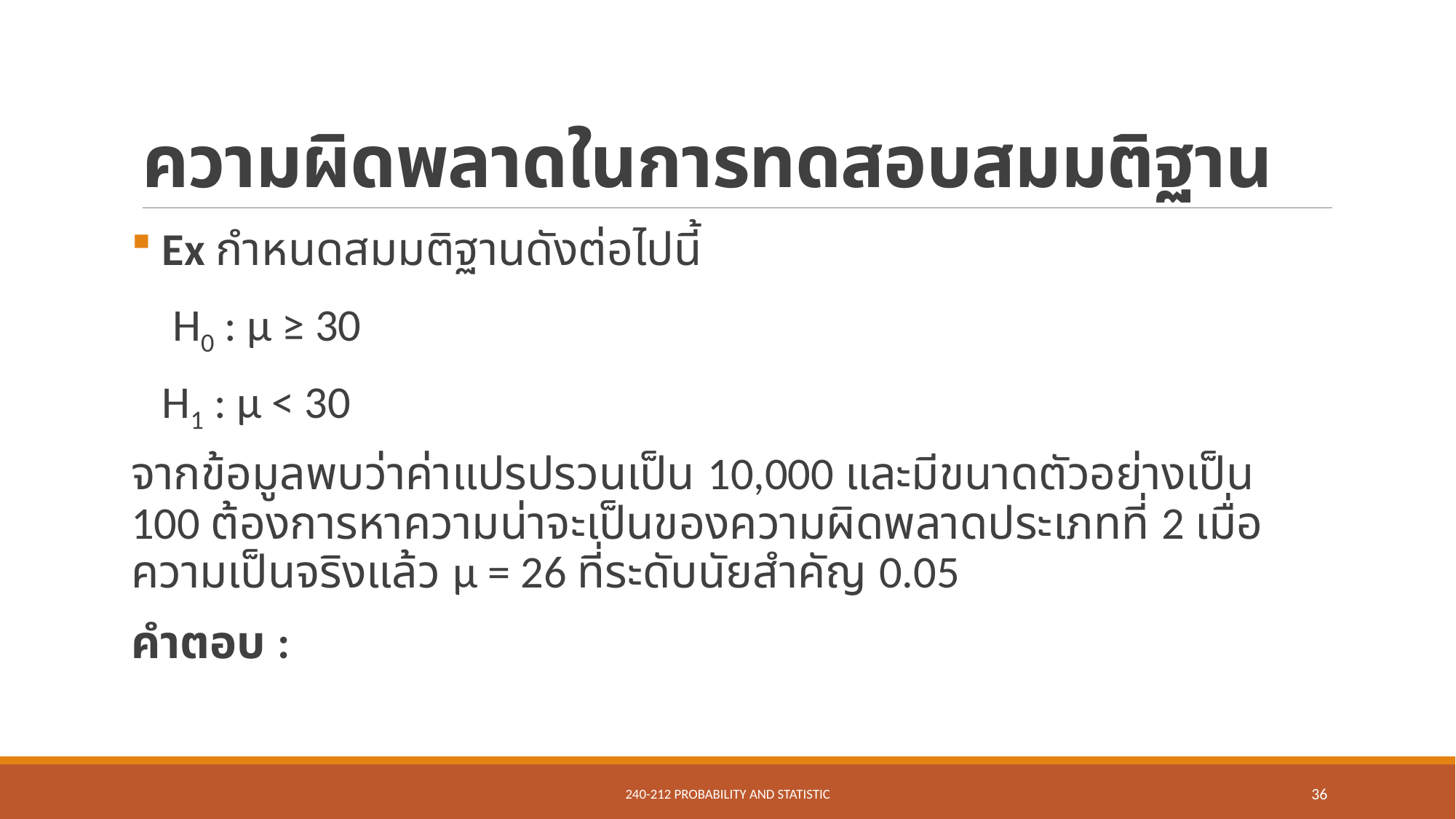

# ความผิดพลาดในการทดสอบสมมติฐาน
 Ex กำหนดสมมติฐานดังต่อไปนี้
    H0 : μ ≥ 30
   H1 : μ < 30
จากข้อมูลพบว่าค่าแปรปรวนเป็น 10,000 และมีขนาดตัวอย่างเป็น 100 ต้องการหาความน่าจะเป็นของความผิดพลาดประเภทที่ 2 เมื่อความเป็นจริงแล้ว μ = 26 ที่ระดับนัยสำคัญ 0.05
คำตอบ :

240-212 Probability and Statistic
36